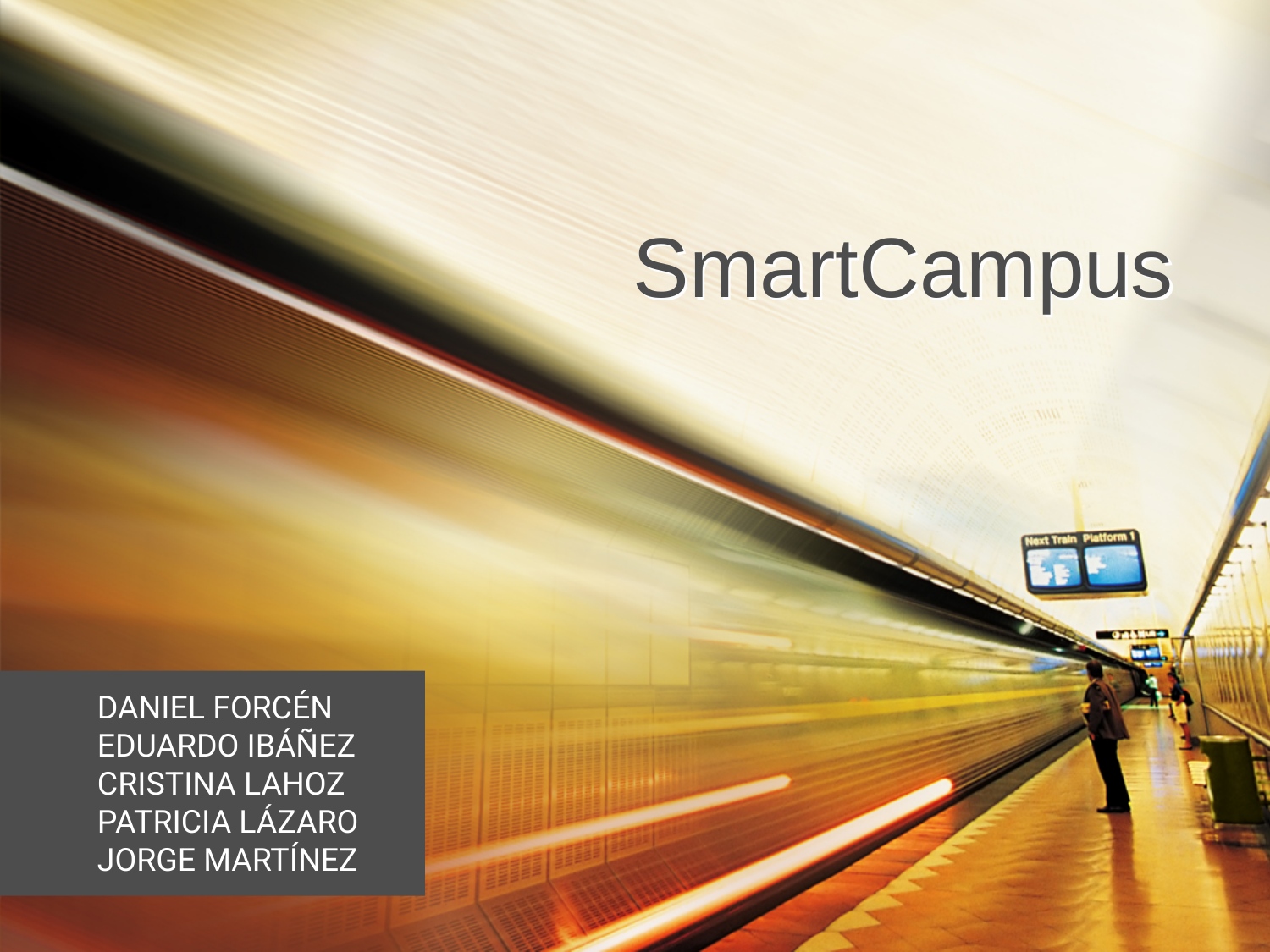

# SmartCampus

Daniel Forcén
Eduardo Ibáñez
Cristina Lahoz
Patricia Lázaro
Jorge Martínez